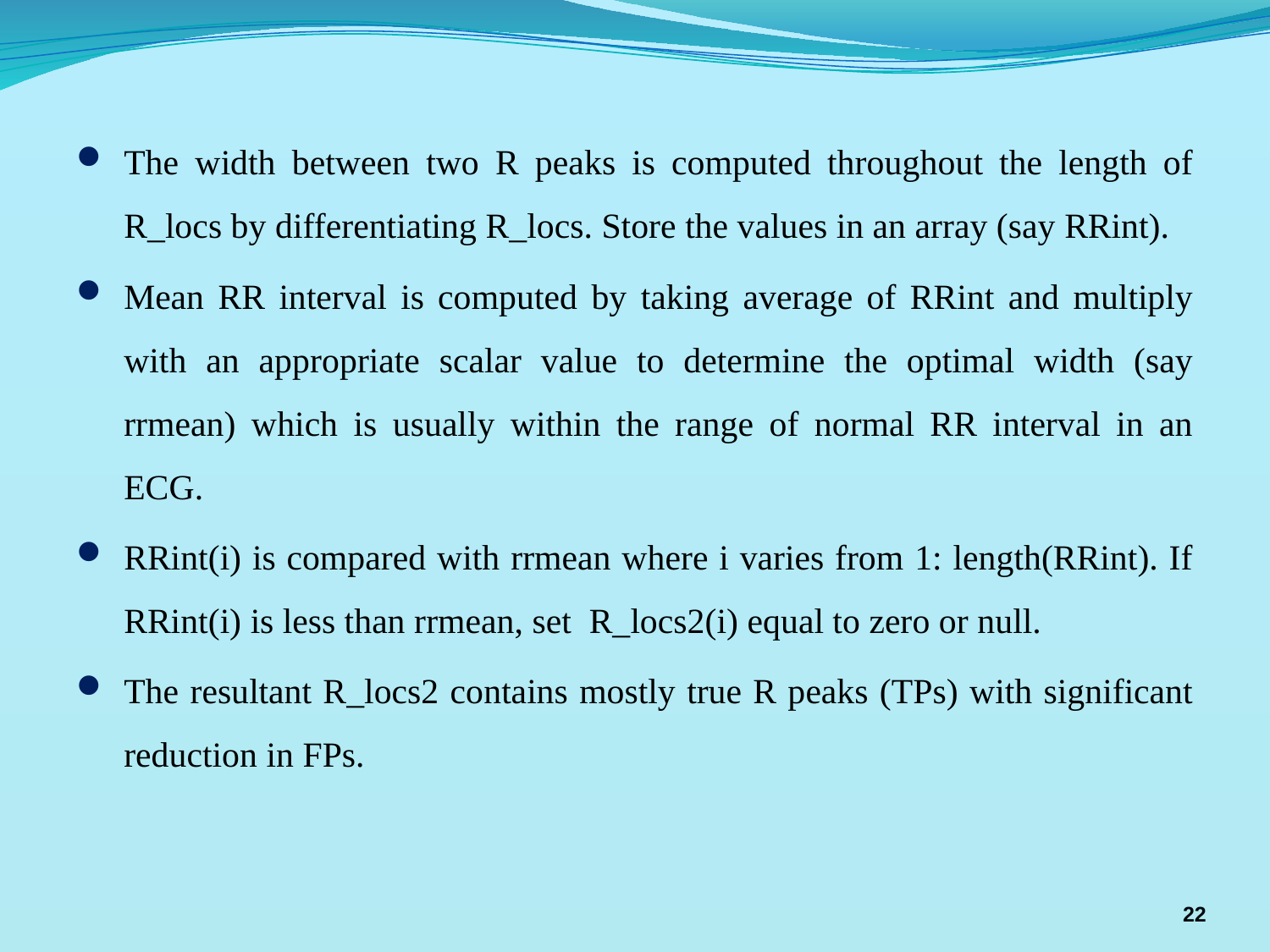

The width between two R peaks is computed throughout the length of R_locs by differentiating R_locs. Store the values in an array (say RRint).
Mean RR interval is computed by taking average of RRint and multiply with an appropriate scalar value to determine the optimal width (say rrmean) which is usually within the range of normal RR interval in an ECG.
RRint(i) is compared with rrmean where i varies from 1: length(RRint). If RRint(i) is less than rrmean, set  R_locs2(i) equal to zero or null.
The resultant R_locs2 contains mostly true R peaks (TPs) with significant reduction in FPs.
22